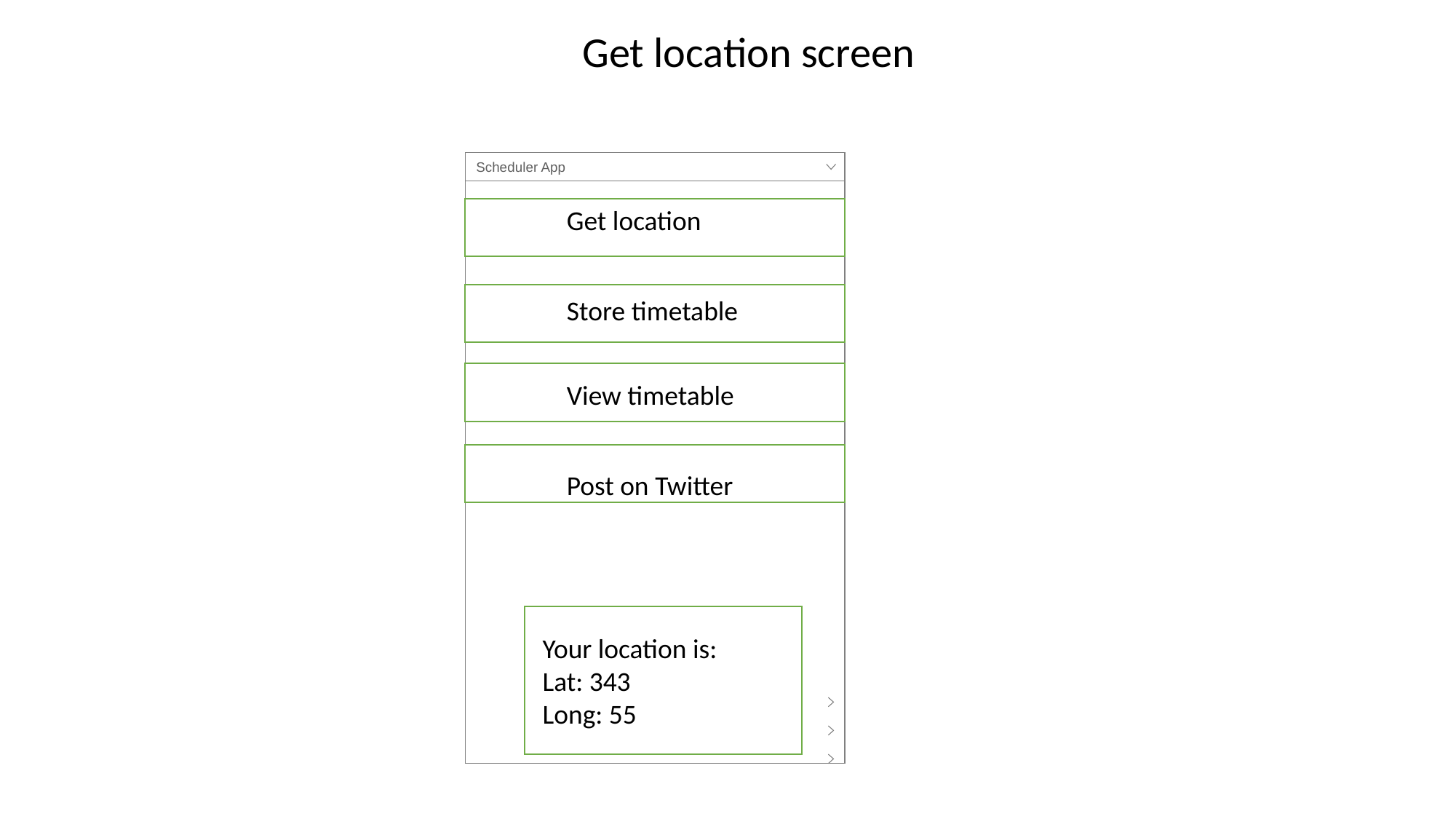

Get location screen
Scheduler App

Get location

Store timetable

View timetable

Post on Twitter

Your location is:
Lat: 343
Long: 55